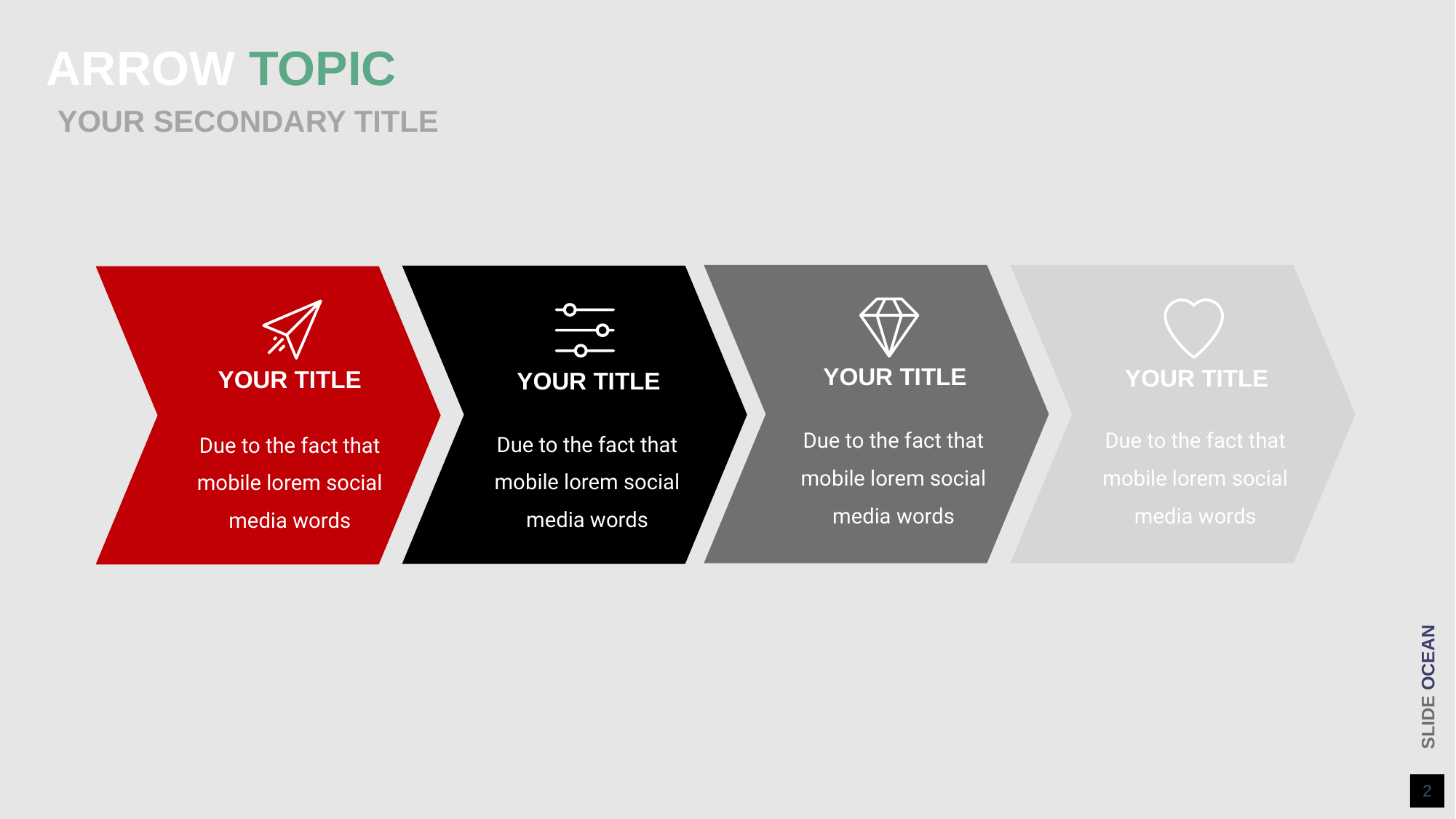

ARROW TOPIC
YOUR SECONDARY TITLE

YOUR TITLE
YOUR TITLE
YOUR TITLE
YOUR TITLE
Due to the fact that mobile lorem social media words
Due to the fact that mobile lorem social media words
Due to the fact that mobile lorem social media words
Due to the fact that mobile lorem social media words